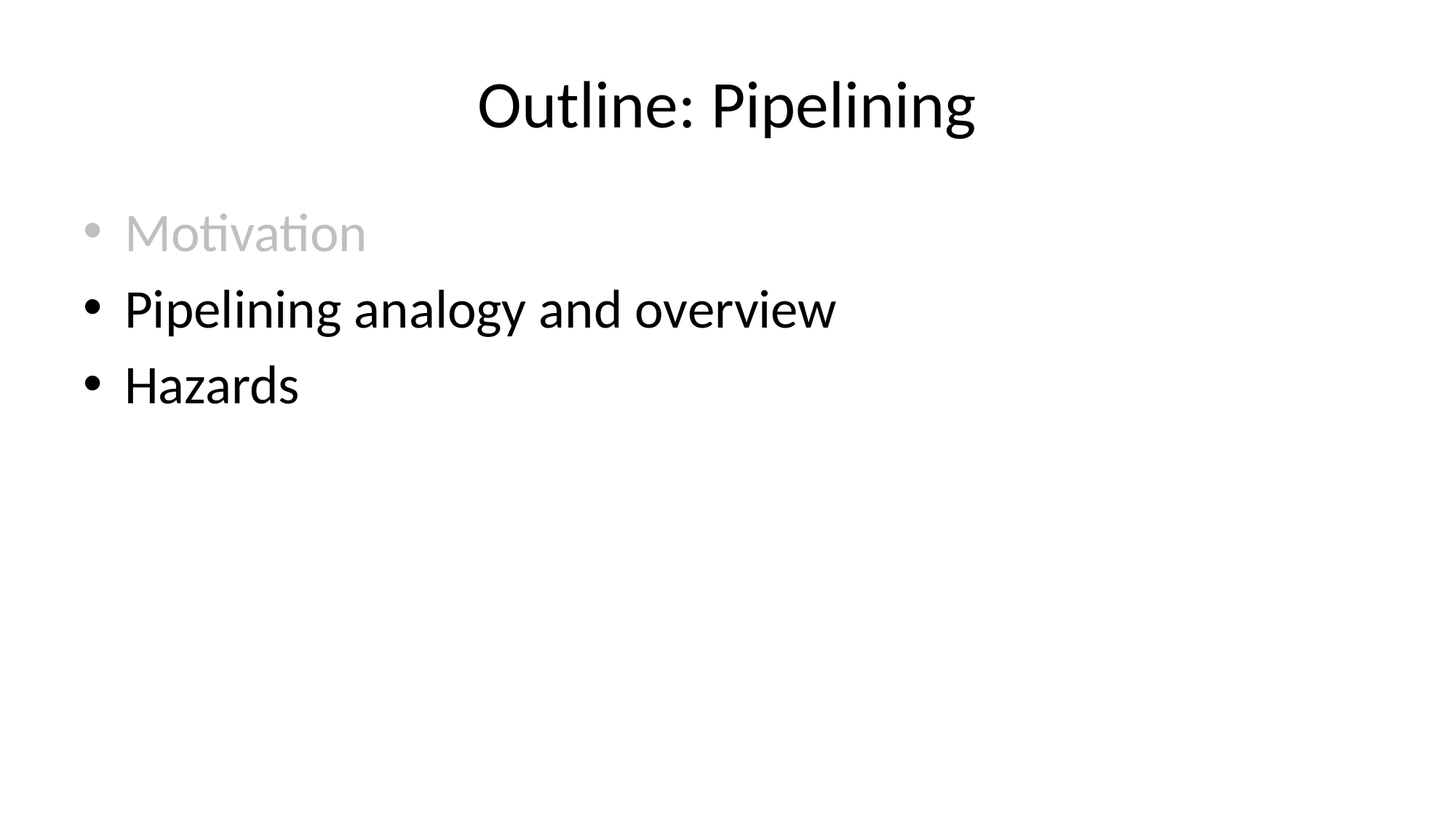

# Outline: Pipelining
Motivation
Pipelining analogy and overview
Hazards